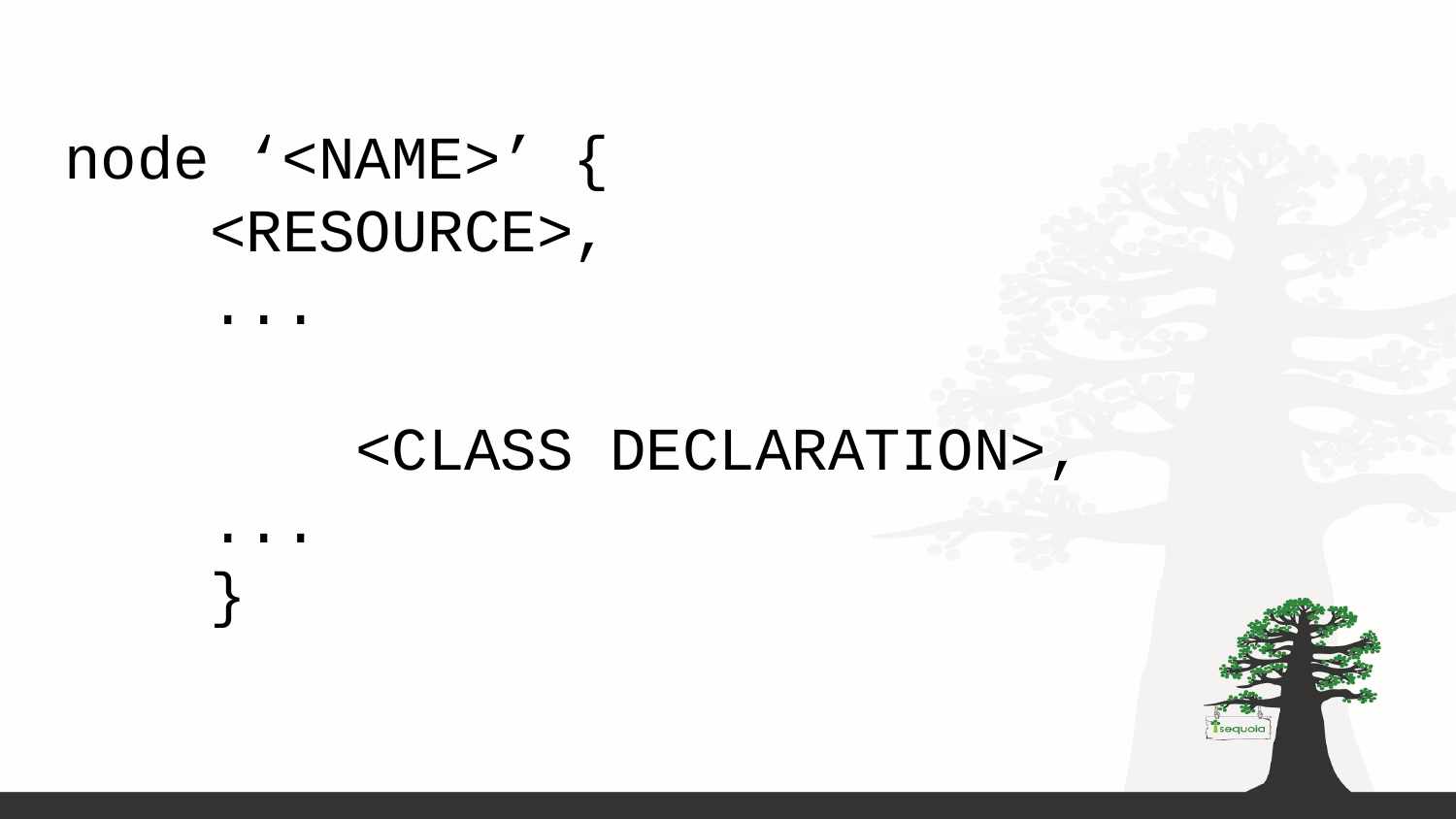

# node ‘<NAME>’ {
    <RESOURCE>,
    ...

		<CLASS DECLARATION>,
...
}